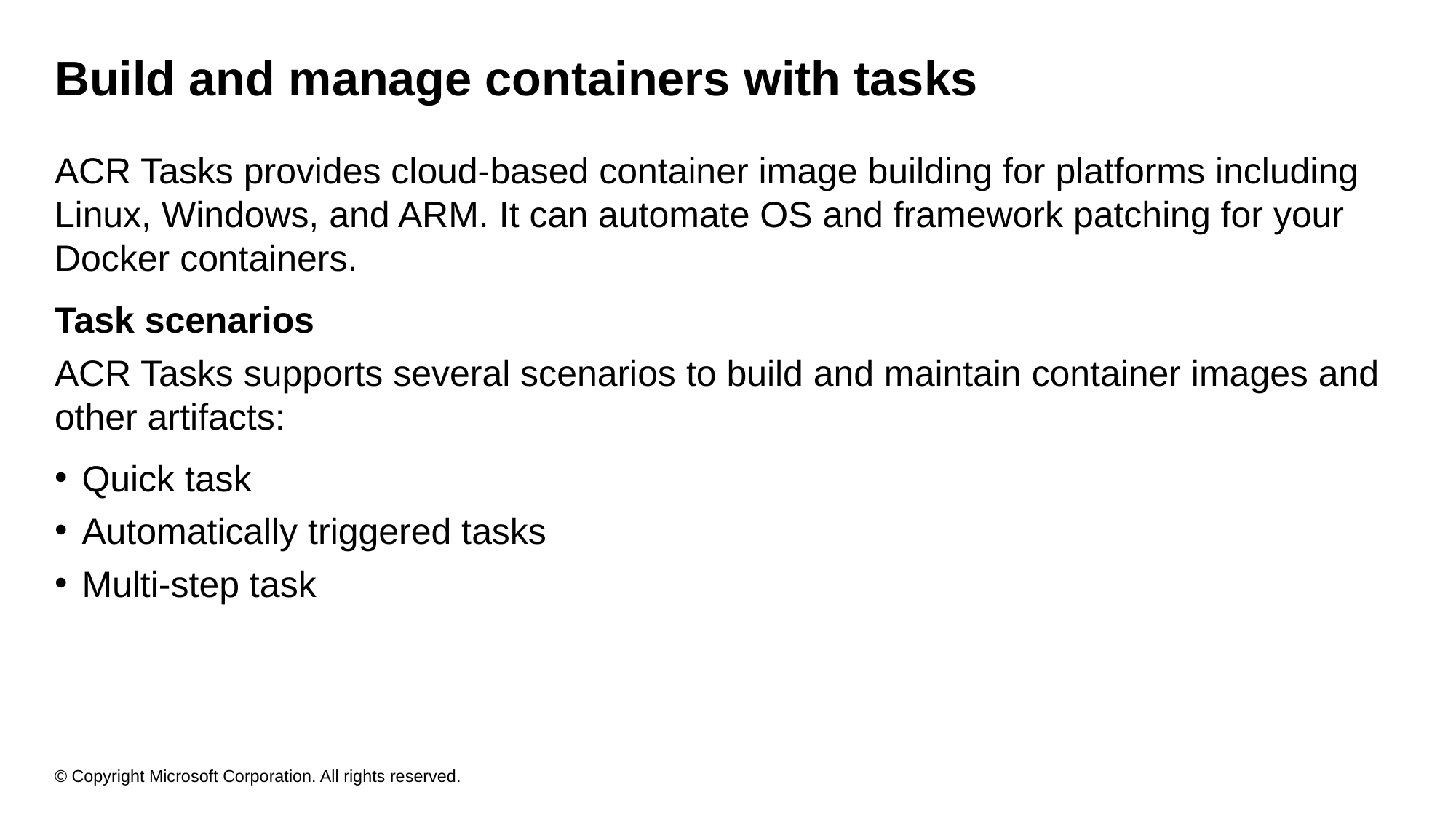

# Build and manage containers with tasks
ACR Tasks provides cloud-based container image building for platforms including Linux, Windows, and ARM. It can automate OS and framework patching for your Docker containers.
Task scenarios
ACR Tasks supports several scenarios to build and maintain container images and other artifacts:
Quick task
Automatically triggered tasks
Multi-step task